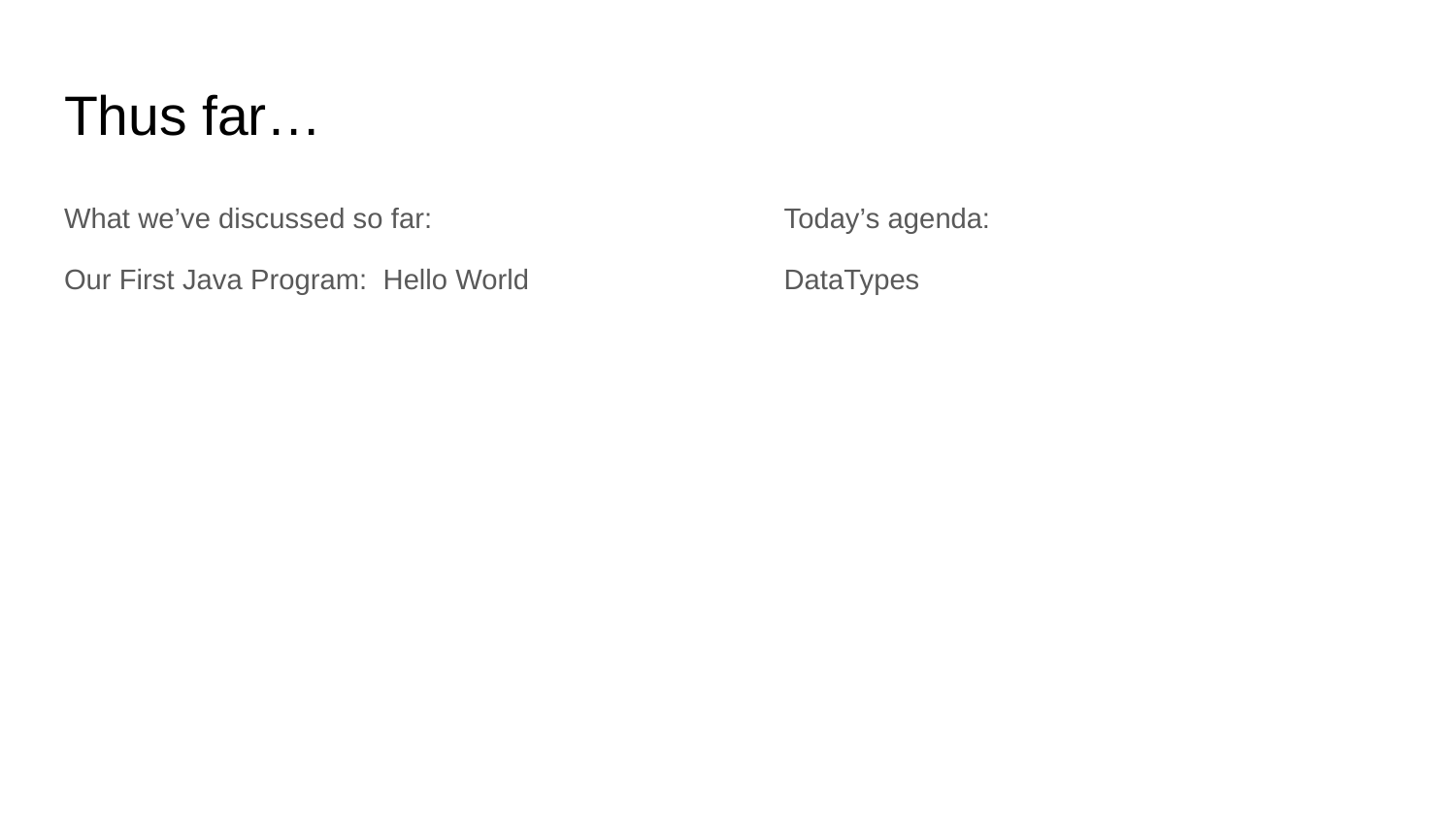

# Thus far…
What we’ve discussed so far:
Our First Java Program:  Hello World
Today’s agenda:
DataTypes